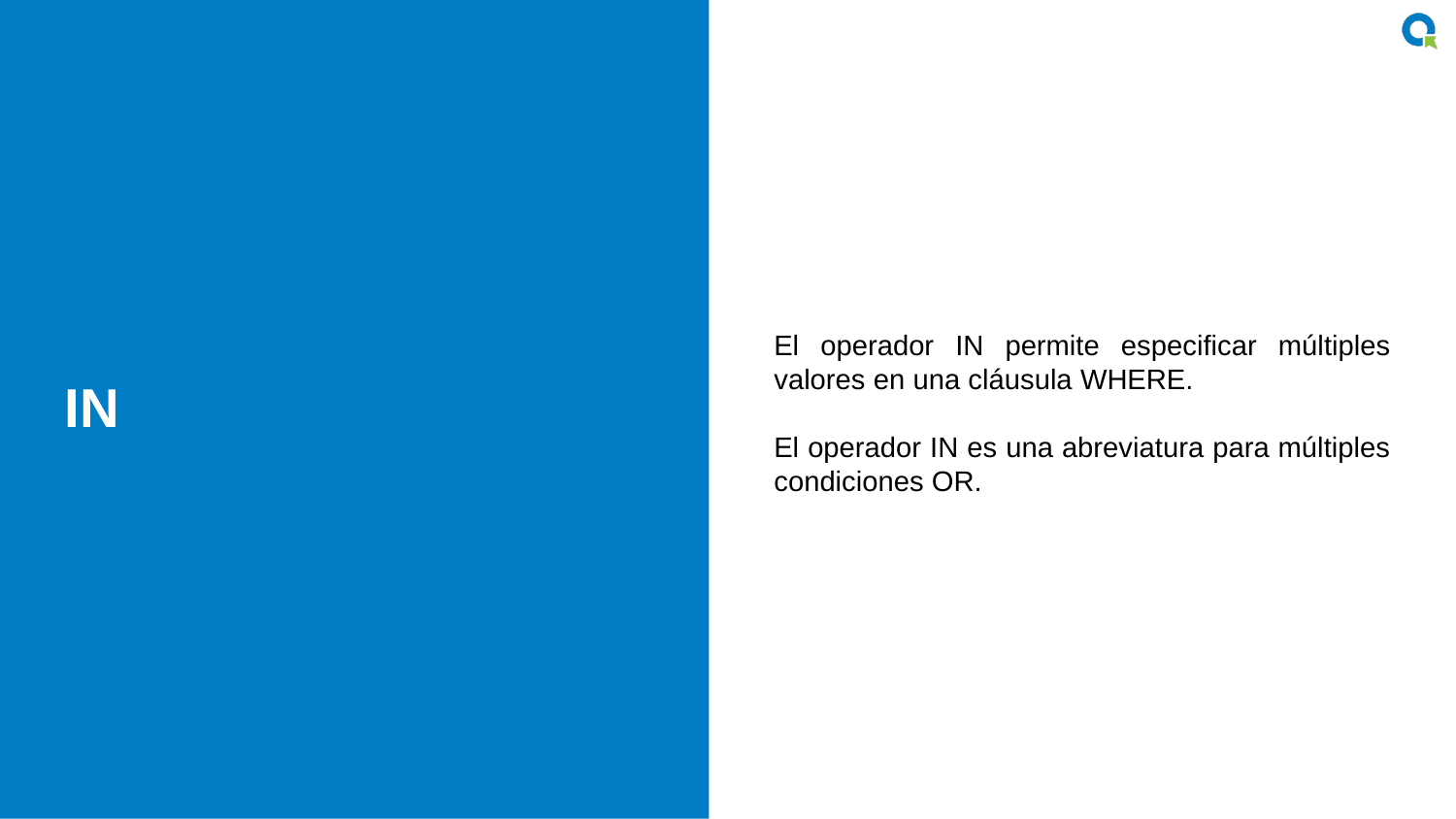

El operador IN permite especificar múltiples valores en una cláusula WHERE.

El operador IN es una abreviatura para múltiples condiciones OR.
# IN